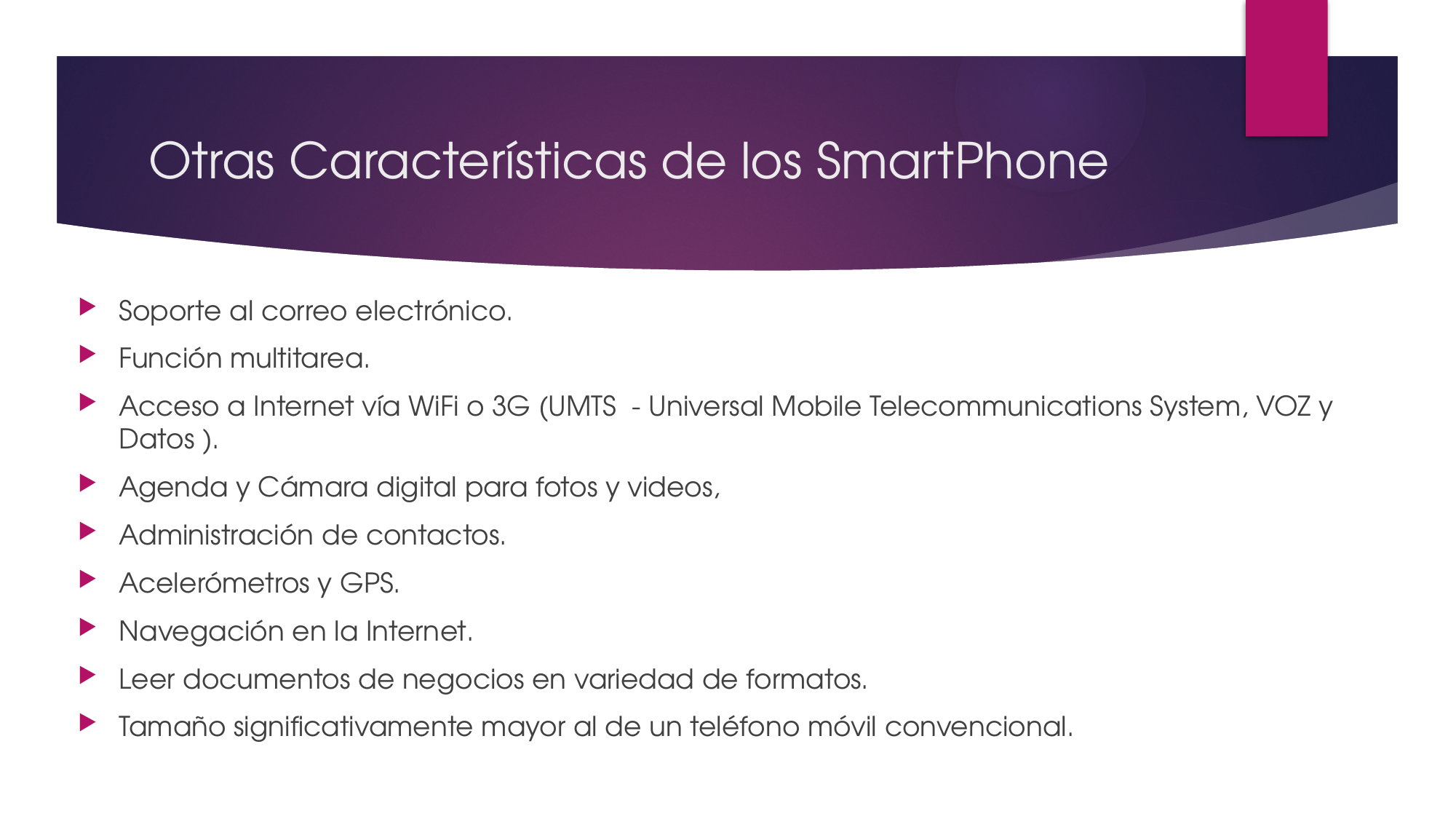

# Otras Características de los SmartPhone
Soporte al correo electrónico.
Función multitarea.
Acceso a Internet vía WiFi o 3G (UMTS  - Universal Mobile Telecommunications System, VOZ y Datos ).
Agenda y Cámara digital para fotos y videos,
Administración de contactos.
Acelerómetros y GPS.
Navegación en la Internet.
Leer documentos de negocios en variedad de formatos.
Tamaño significativamente mayor al de un teléfono móvil convencional.